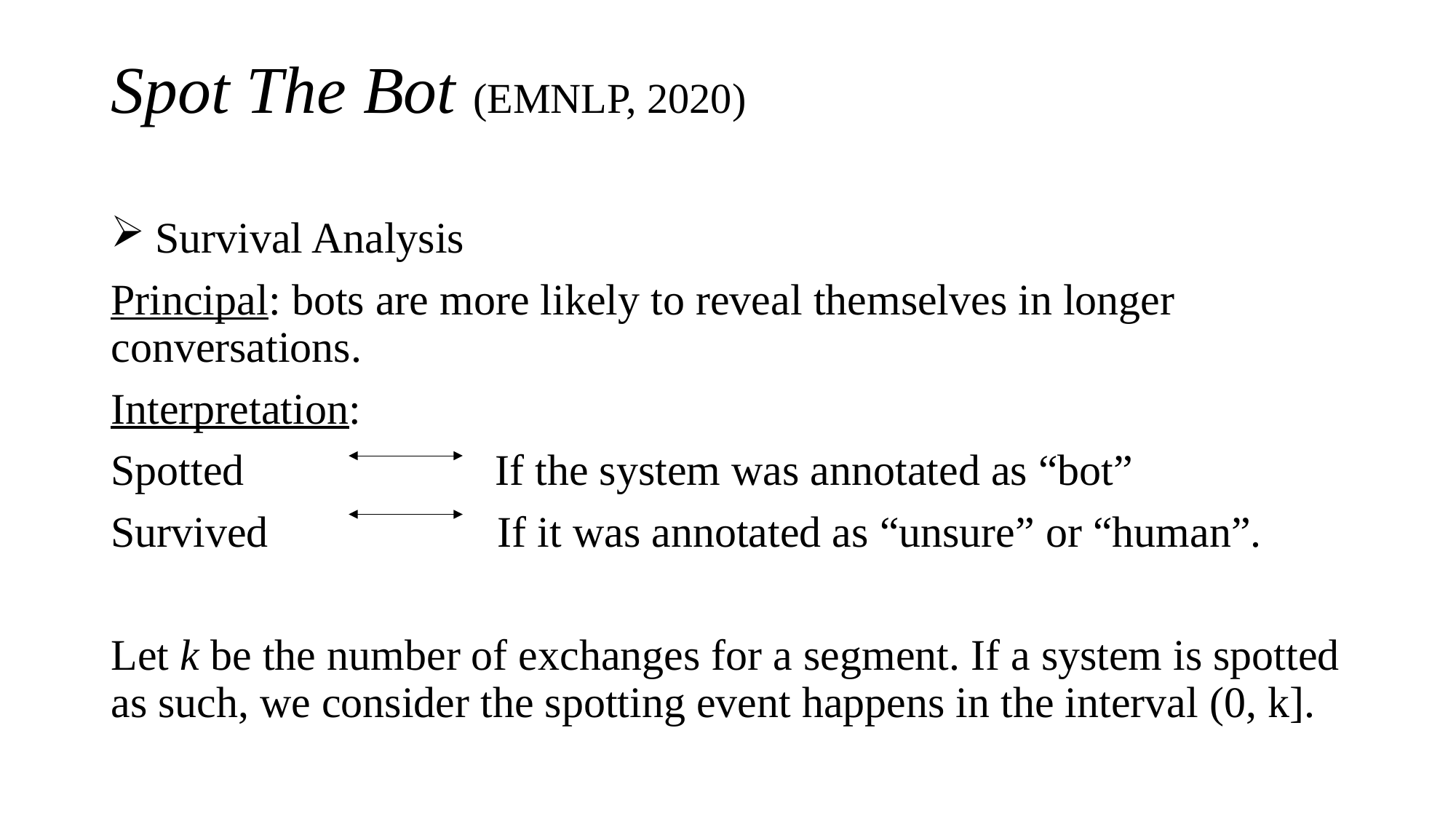

Spot The Bot (EMNLP, 2020)
 Survival Analysis
Principal: bots are more likely to reveal themselves in longer conversations.
Interpretation:
Spotted                       If the system was annotated as “bot”
Survived                     If it was annotated as “unsure” or “human”.

Let k be the number of exchanges for a segment. If a system is spotted as such, we consider the spotting event happens in the interval (0, k].